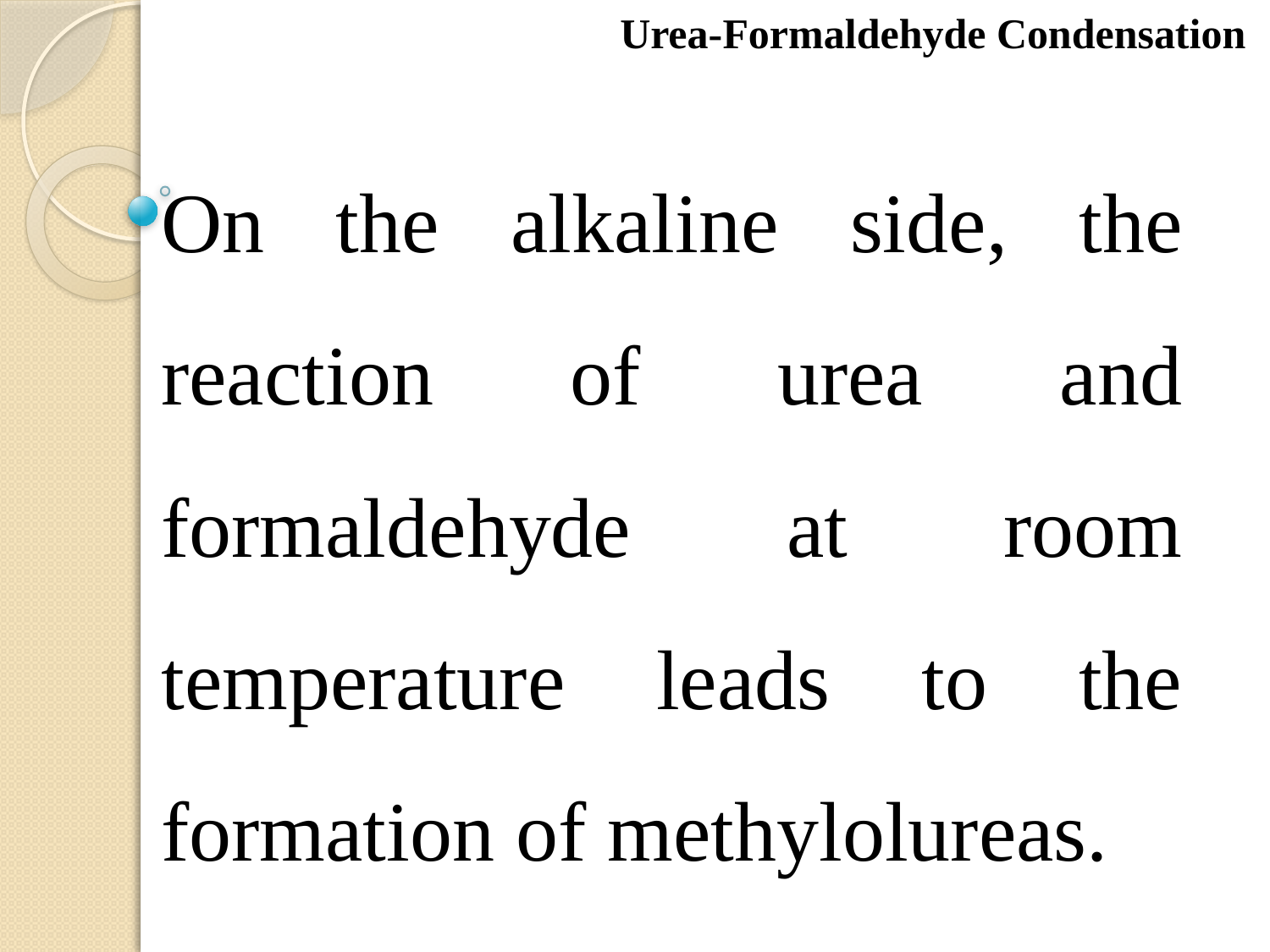

Urea-Formaldehyde Condensation
# On the alkaline side, the reaction of urea and formaldehyde at room temperature leads to the formation of methylolureas.